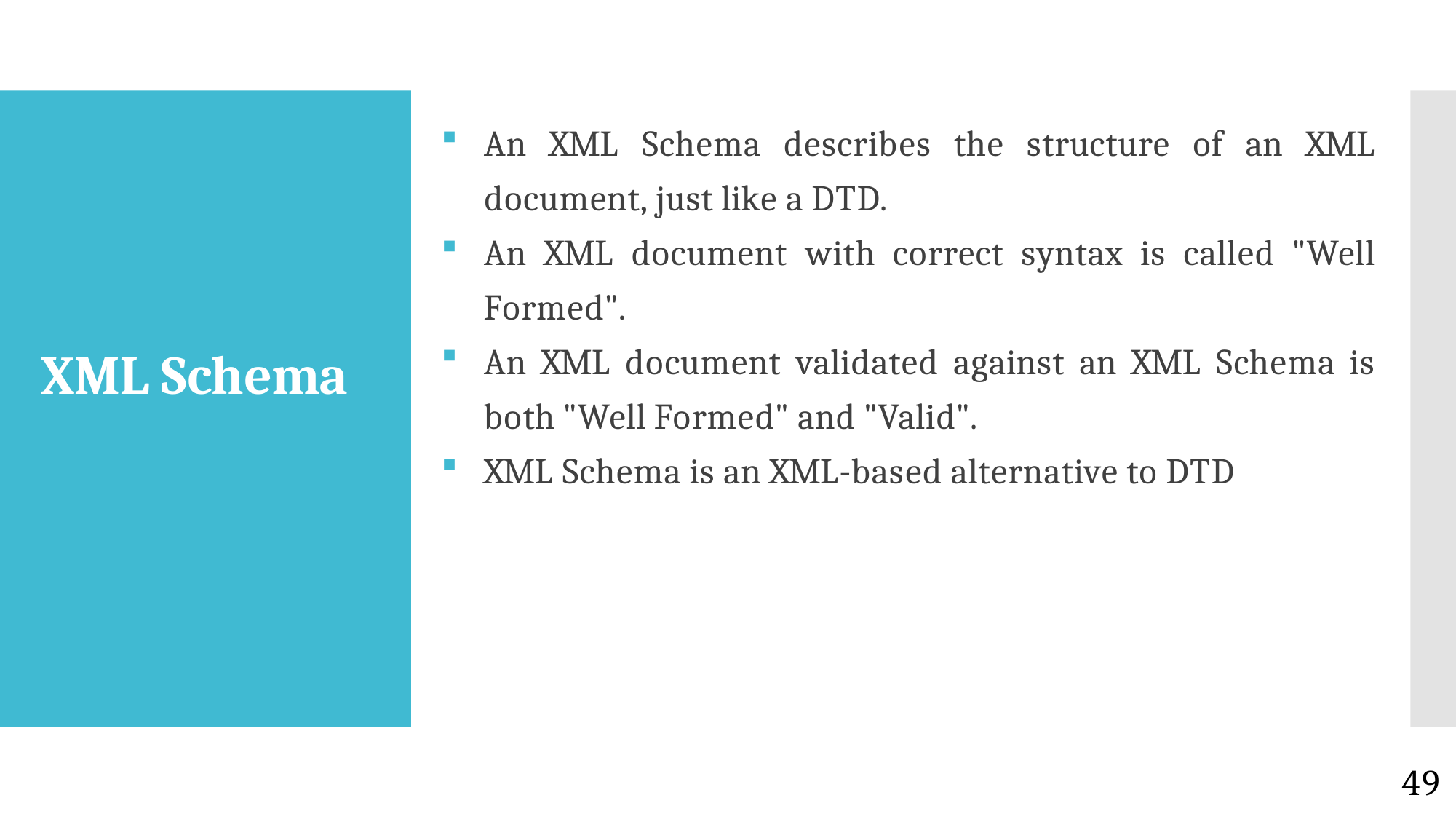

An XML Schema describes the structure of an XML document, just like a DTD.
An XML document with correct syntax is called "Well Formed".
An XML document validated against an XML Schema is both "Well Formed" and "Valid".
XML Schema is an XML-based alternative to DTD
# XML Schema
49